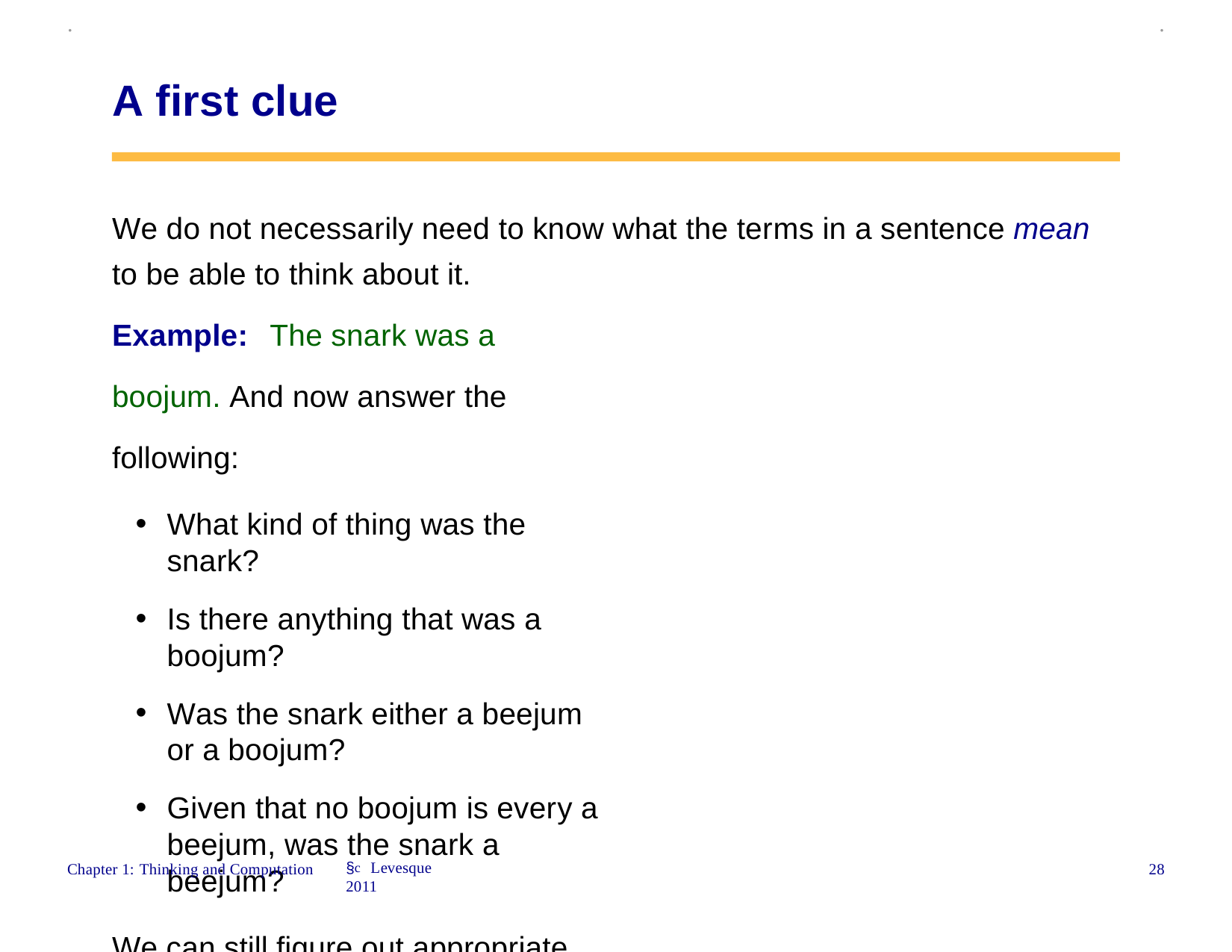

.
.
A first clue

We do not necessarily need to know what the terms in a sentence mean to be able to think about it.
Example:	The snark was a boojum. And now answer the following:

What kind of thing was the snark?
Is there anything that was a boojum?
Was the snark either a beejum or a boojum?
Given that no boojum is every a beejum, was the snark a beejum?
We can still figure out appropriate answers using simple rules.

§c   Levesque 2011
28
Chapter 1: Thinking and Computation